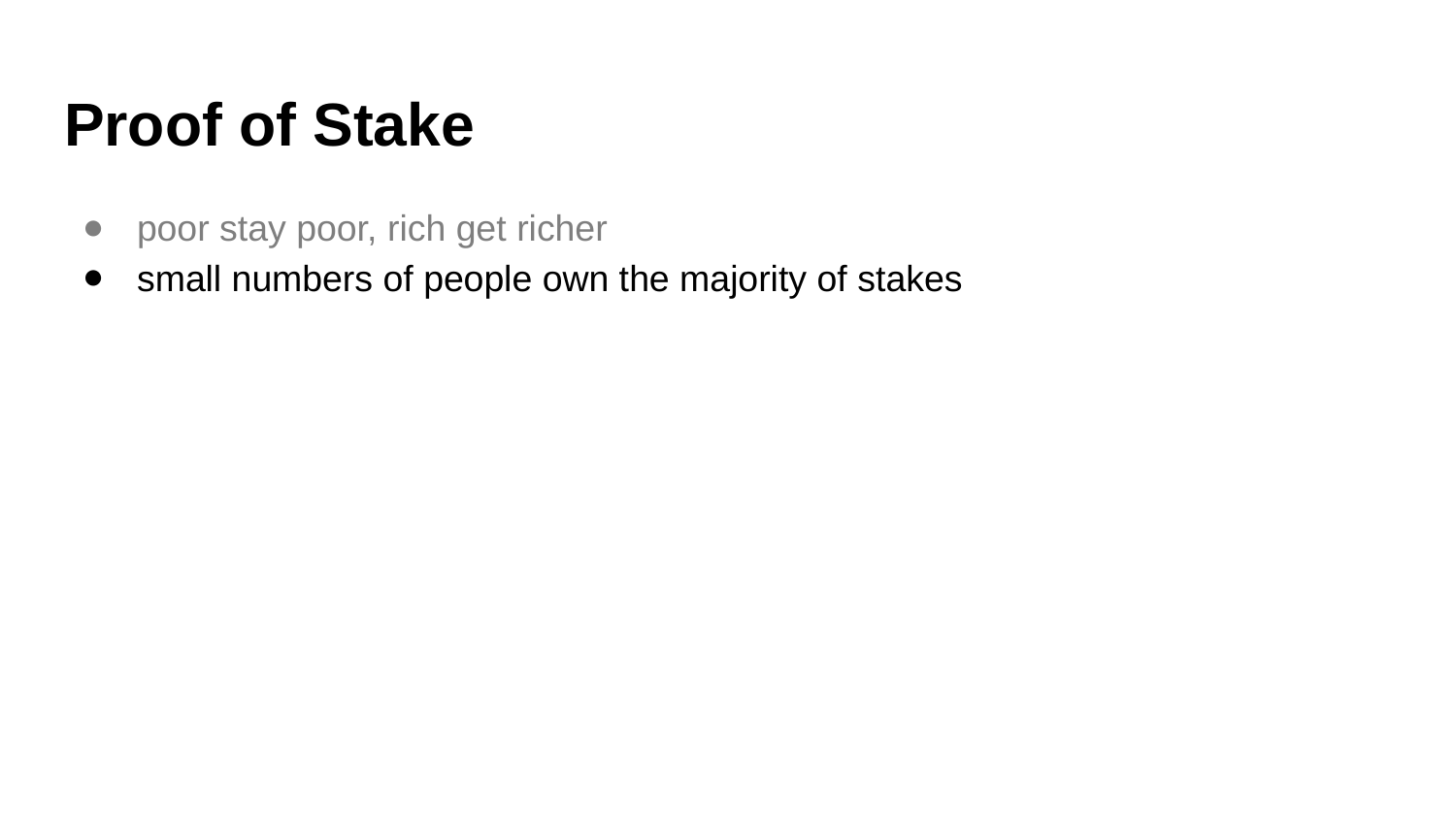

# Proof of Stake
poor stay poor, rich get richer
small numbers of people own the majority of stakes